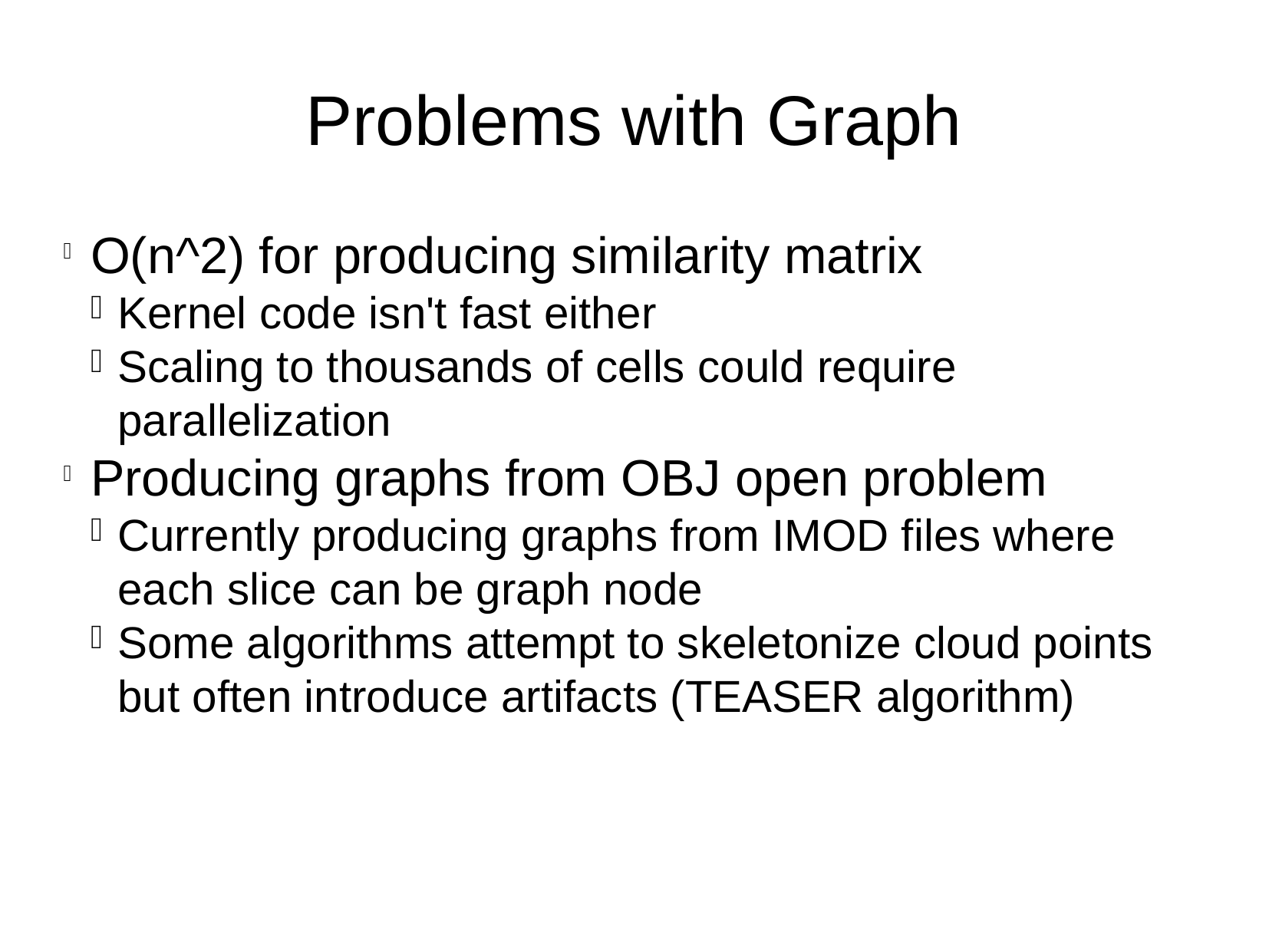

Problems with Graph
O(n^2) for producing similarity matrix
Kernel code isn't fast either
Scaling to thousands of cells could require parallelization
Producing graphs from OBJ open problem
Currently producing graphs from IMOD files where each slice can be graph node
Some algorithms attempt to skeletonize cloud points but often introduce artifacts (TEASER algorithm)